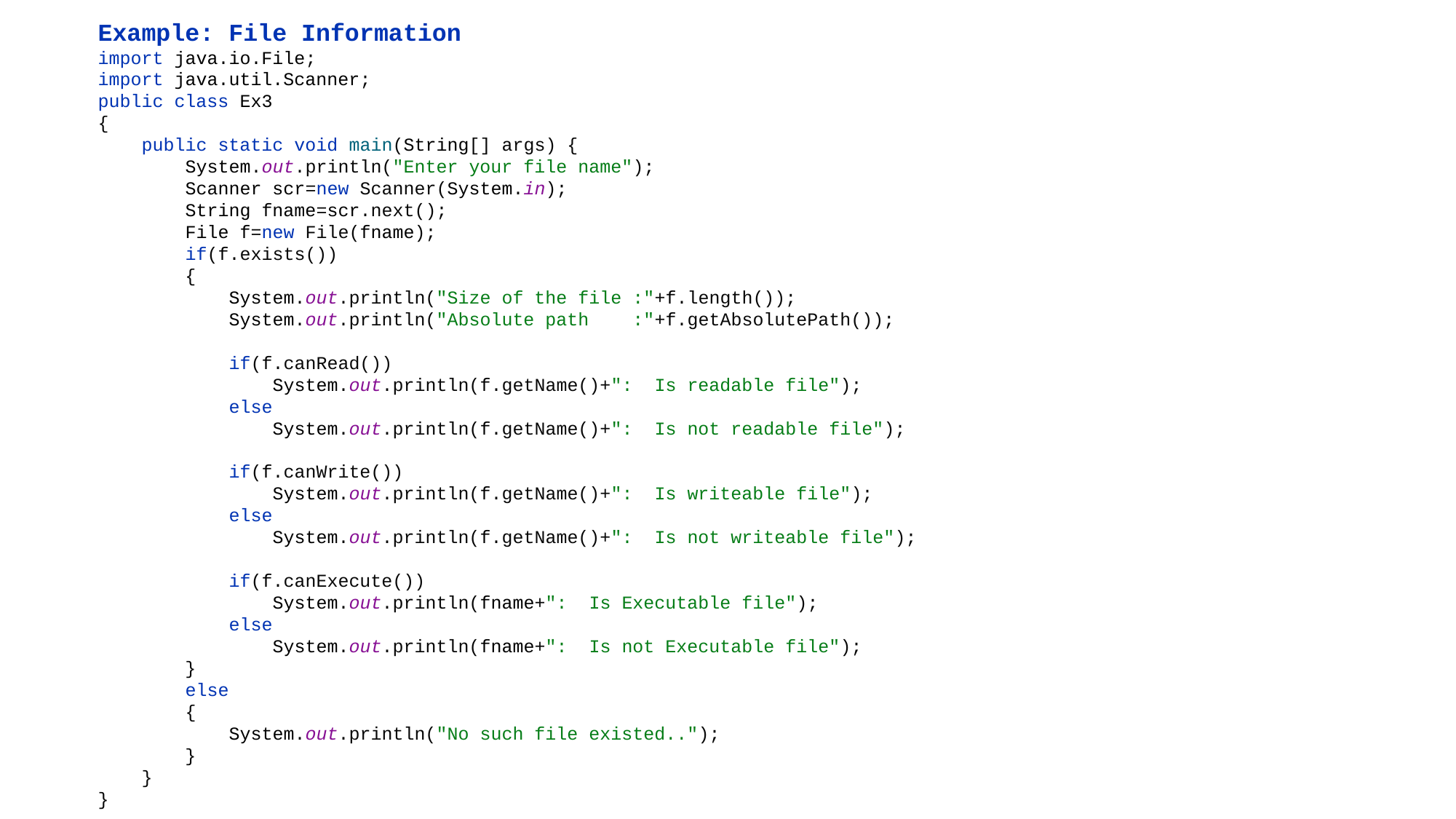

Example: File Information
import java.io.File;
import java.util.Scanner;
public class Ex3
{
    public static void main(String[] args) {
        System.out.println("Enter your file name");
        Scanner scr=new Scanner(System.in);
        String fname=scr.next();
        File f=new File(fname);
        if(f.exists())
        {
            System.out.println("Size of the file :"+f.length());
            System.out.println("Absolute path    :"+f.getAbsolutePath());
            if(f.canRead())
                System.out.println(f.getName()+":  Is readable file");
            else
                System.out.println(f.getName()+":  Is not readable file");
            if(f.canWrite())
                System.out.println(f.getName()+":  Is writeable file");
            else
                System.out.println(f.getName()+":  Is not writeable file");
            if(f.canExecute())
                System.out.println(fname+":  Is Executable file");
            else
                System.out.println(fname+":  Is not Executable file");
        }
        else
        {
            System.out.println("No such file existed..");
        }
    }
}